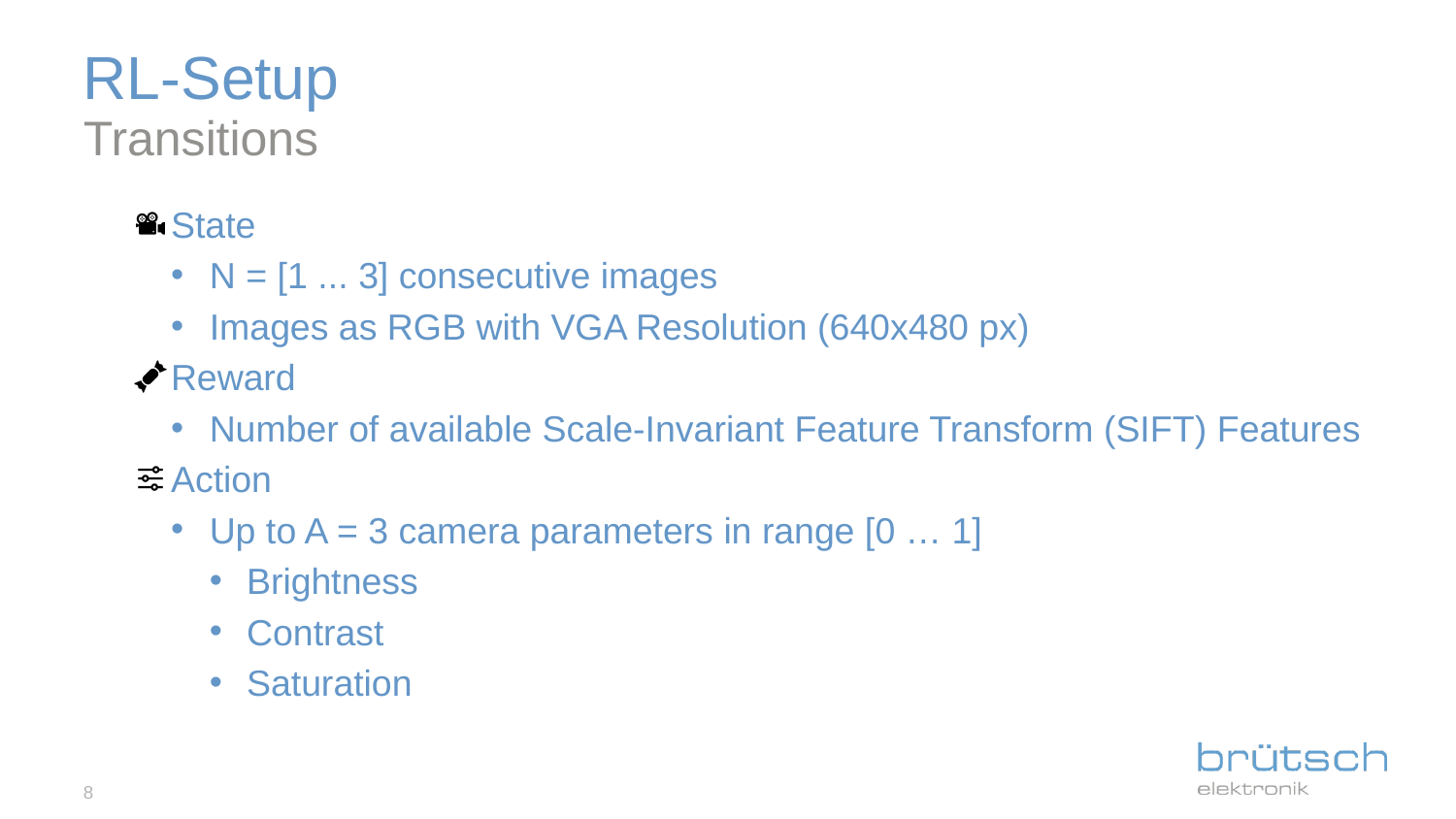

RL-Setup
Transitions
State
N = [1 ... 3] consecutive images
Images as RGB with VGA Resolution (640x480 px)
Reward
Number of available Scale-Invariant Feature Transform (SIFT) Features
Action
Up to A = 3 camera parameters in range [0 … 1]
Brightness
Contrast
Saturation